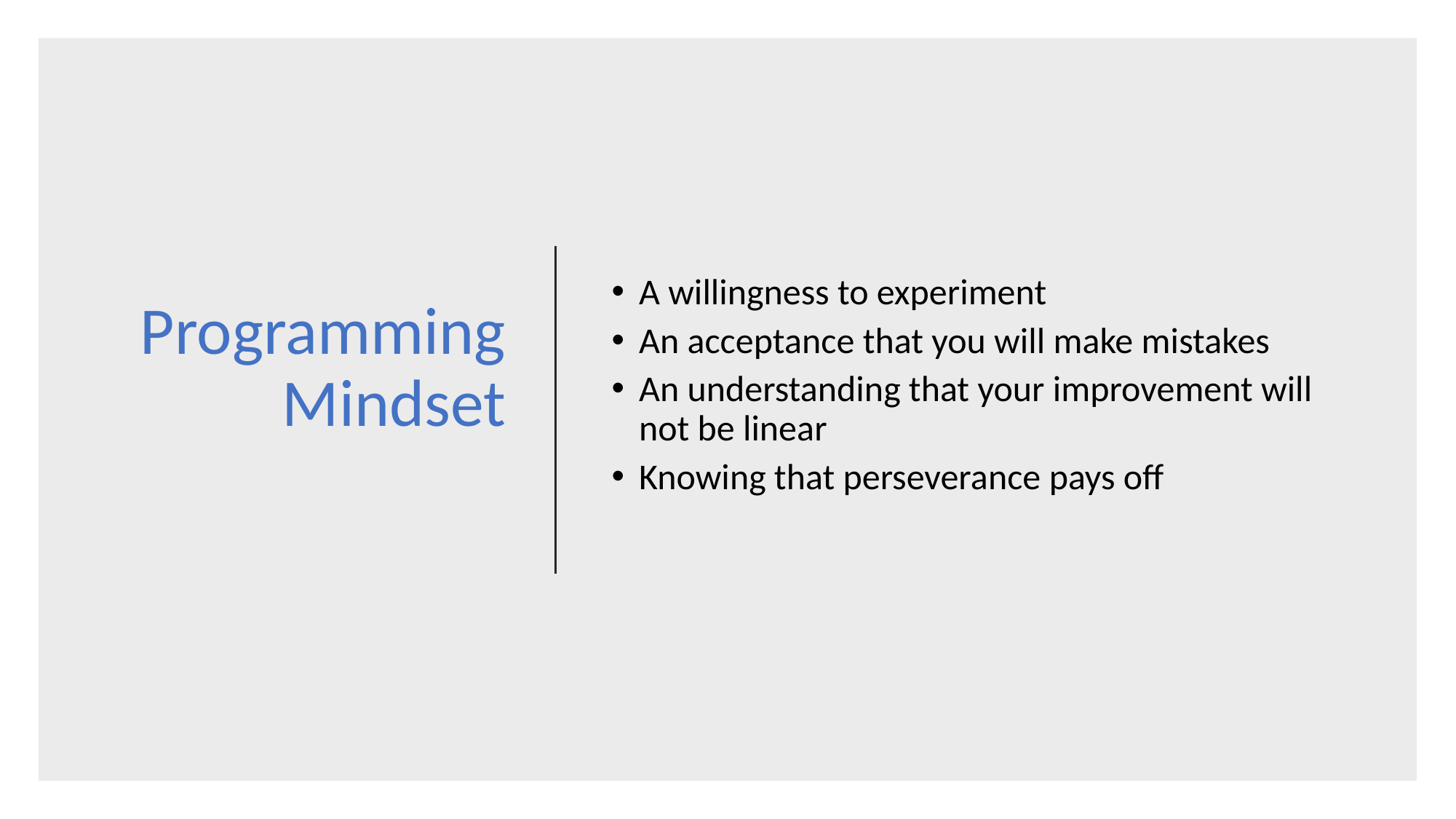

Programming Mindset

A willingness to experiment
An acceptance that you will make mistakes
An understanding that your improvement will not be linear
Knowing that perseverance pays off